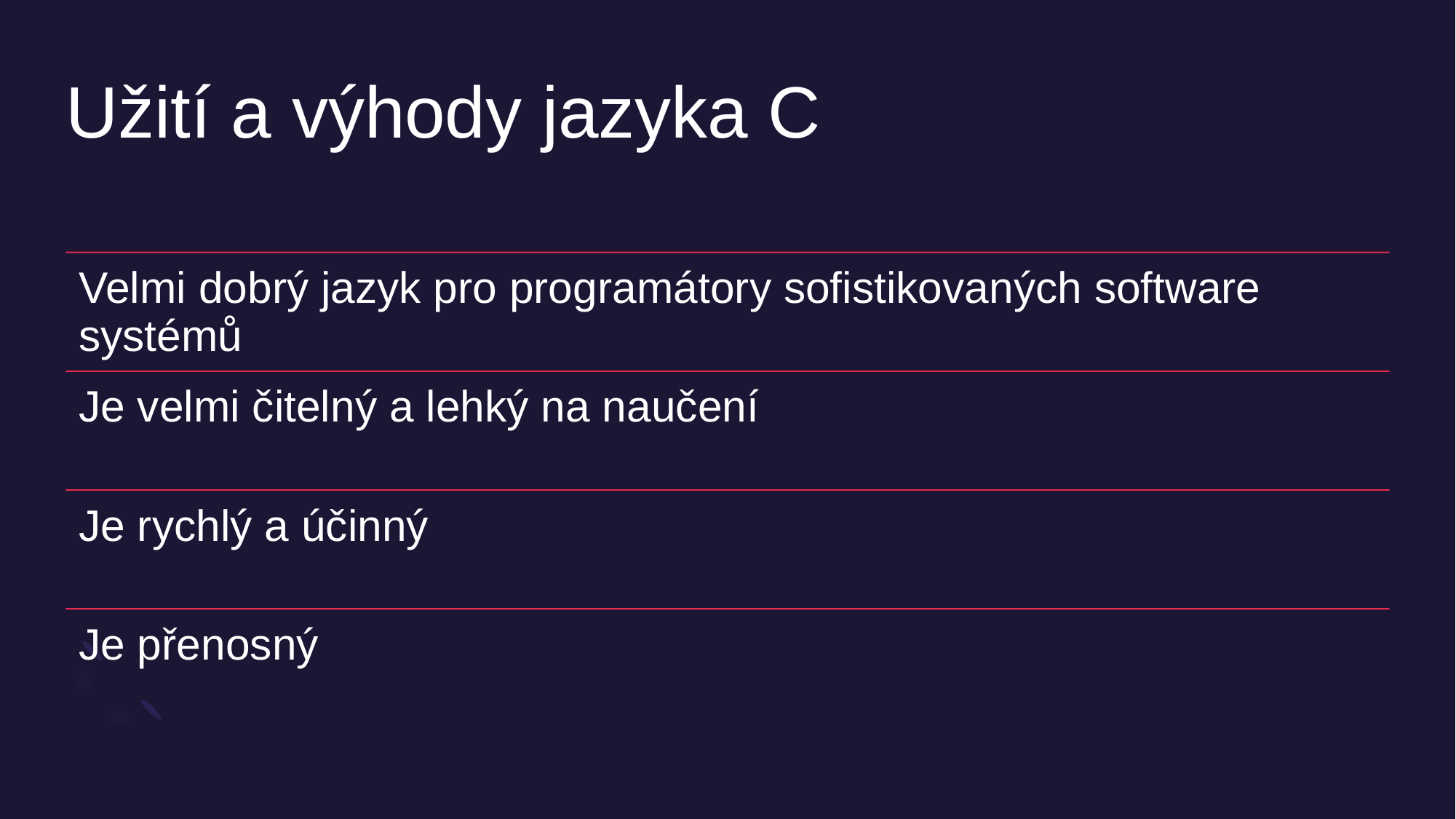

# Užití a výhody jazyka C
Velmi dobrý jazyk pro programátory sofistikovaných software systémů
Je velmi čitelný a lehký na naučení
Je rychlý a účinný
Je přenosný